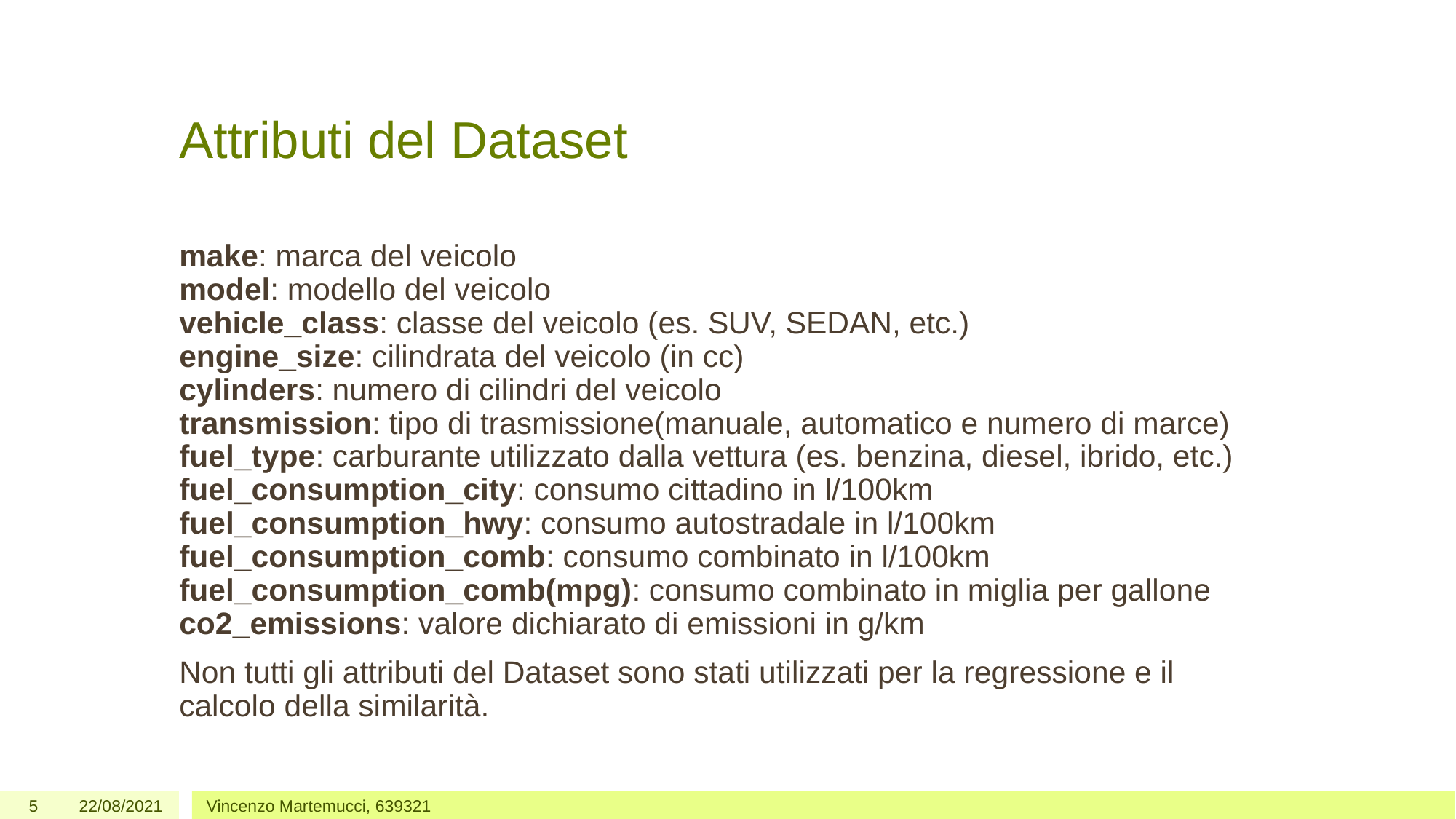

# Attributi del Dataset

make: marca del veicolo
model: modello del veicolo
vehicle_class: classe del veicolo (es. SUV, SEDAN, etc.)
engine_size: cilindrata del veicolo (in cc)
cylinders: numero di cilindri del veicolo
transmission: tipo di trasmissione(manuale, automatico e numero di marce)
fuel_type: carburante utilizzato dalla vettura (es. benzina, diesel, ibrido, etc.)
fuel_consumption_city: consumo cittadino in l/100km
fuel_consumption_hwy: consumo autostradale in l/100km
fuel_consumption_comb: consumo combinato in l/100km
fuel_consumption_comb(mpg): consumo combinato in miglia per gallone
co2_emissions: valore dichiarato di emissioni in g/km
Non tutti gli attributi del Dataset sono stati utilizzati per la regressione e il calcolo della similarità.

5
22/08/2021
Vincenzo Martemucci, 639321